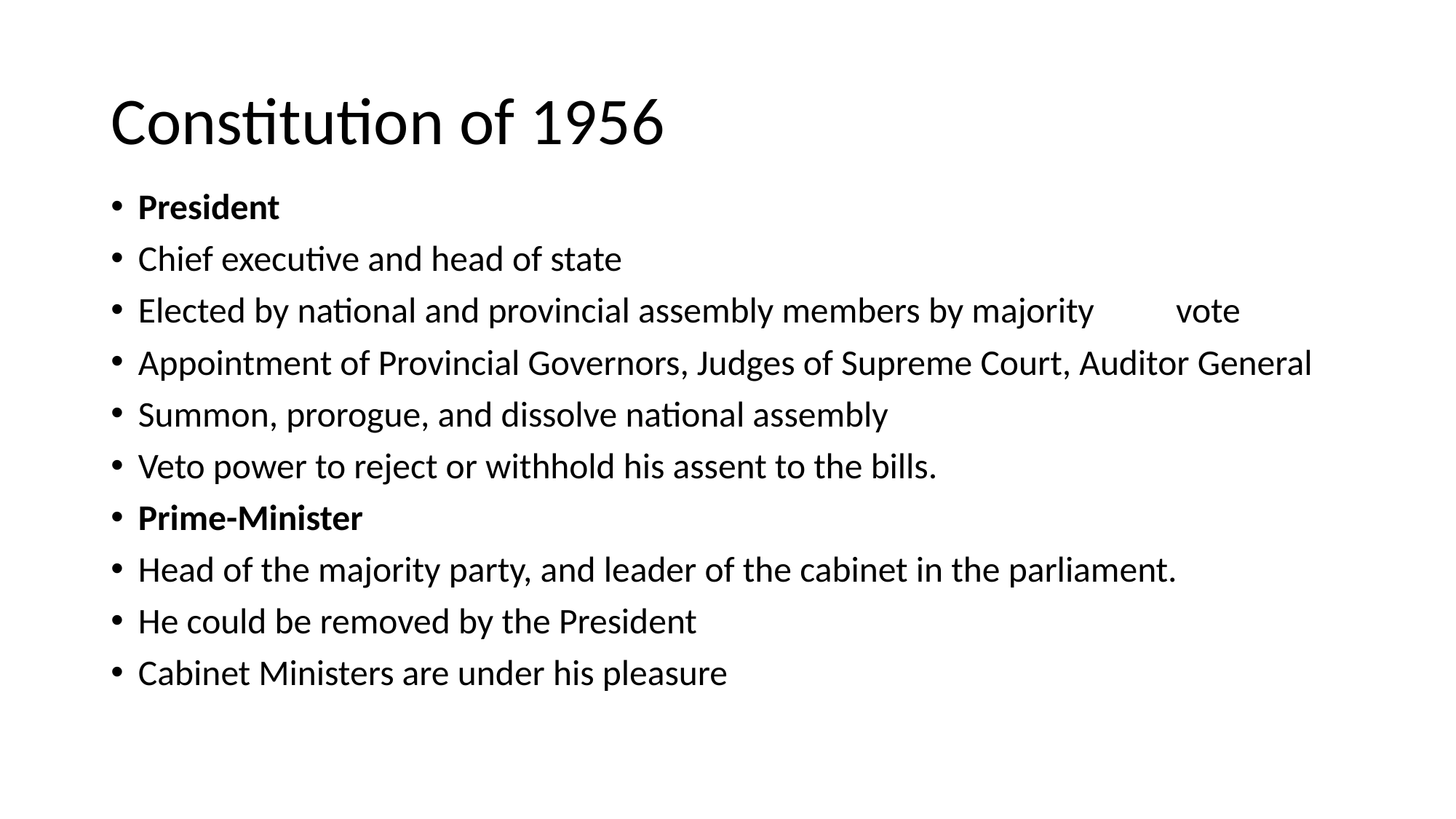

# Constitution of 1956
President
Chief executive and head of state
Elected by national and provincial assembly members by majority          vote
Appointment of Provincial Governors, Judges of Supreme Court, Auditor General
Summon, prorogue, and dissolve national assembly
Veto power to reject or withhold his assent to the bills.
Prime-Minister
Head of the majority party, and leader of the cabinet in the parliament.
He could be removed by the President
Cabinet Ministers are under his pleasure